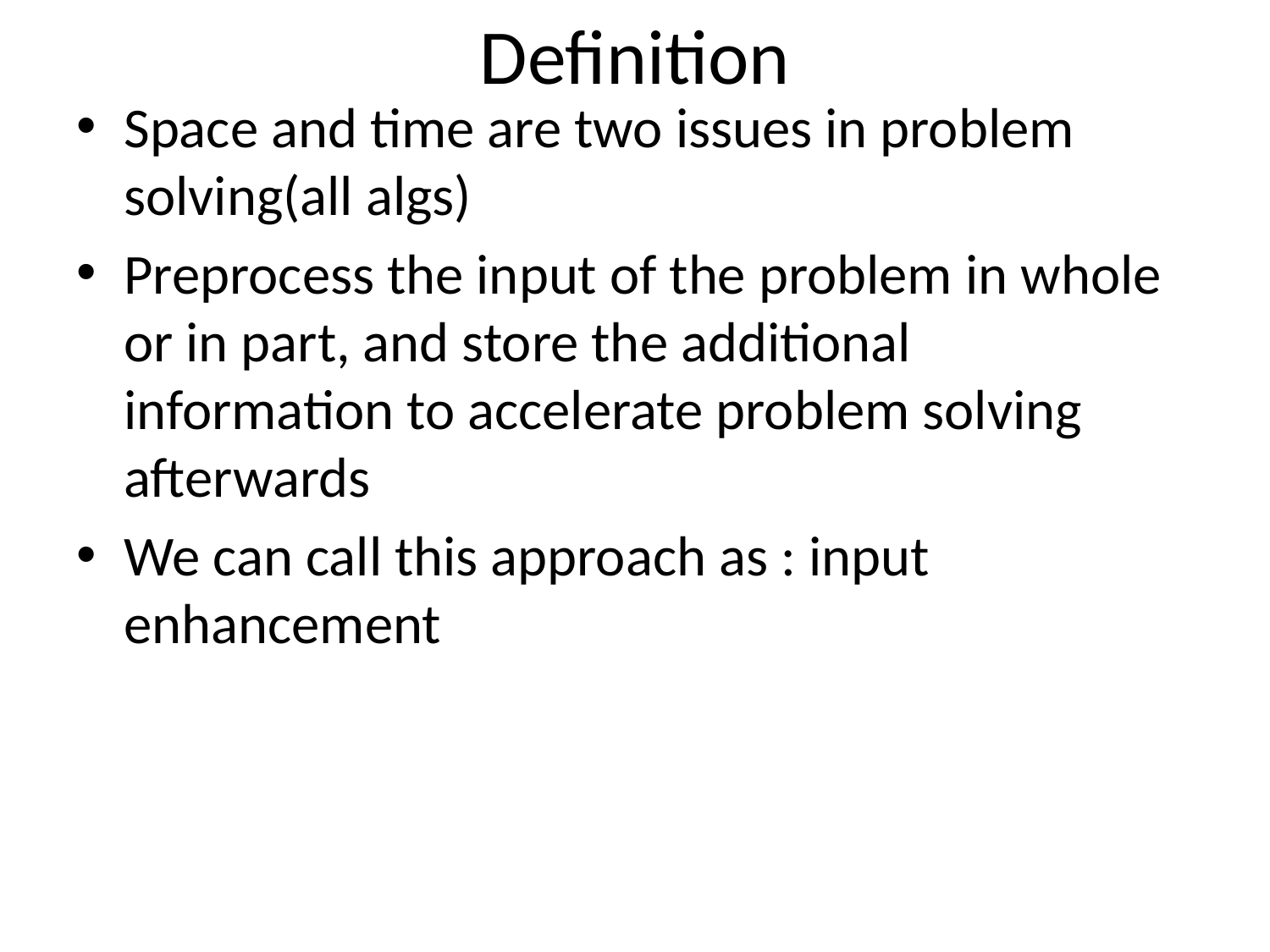

# Definition
Space and time are two issues in problem solving(all algs)
Preprocess the input of the problem in whole or in part, and store the additional information to accelerate problem solving afterwards
We can call this approach as : input enhancement